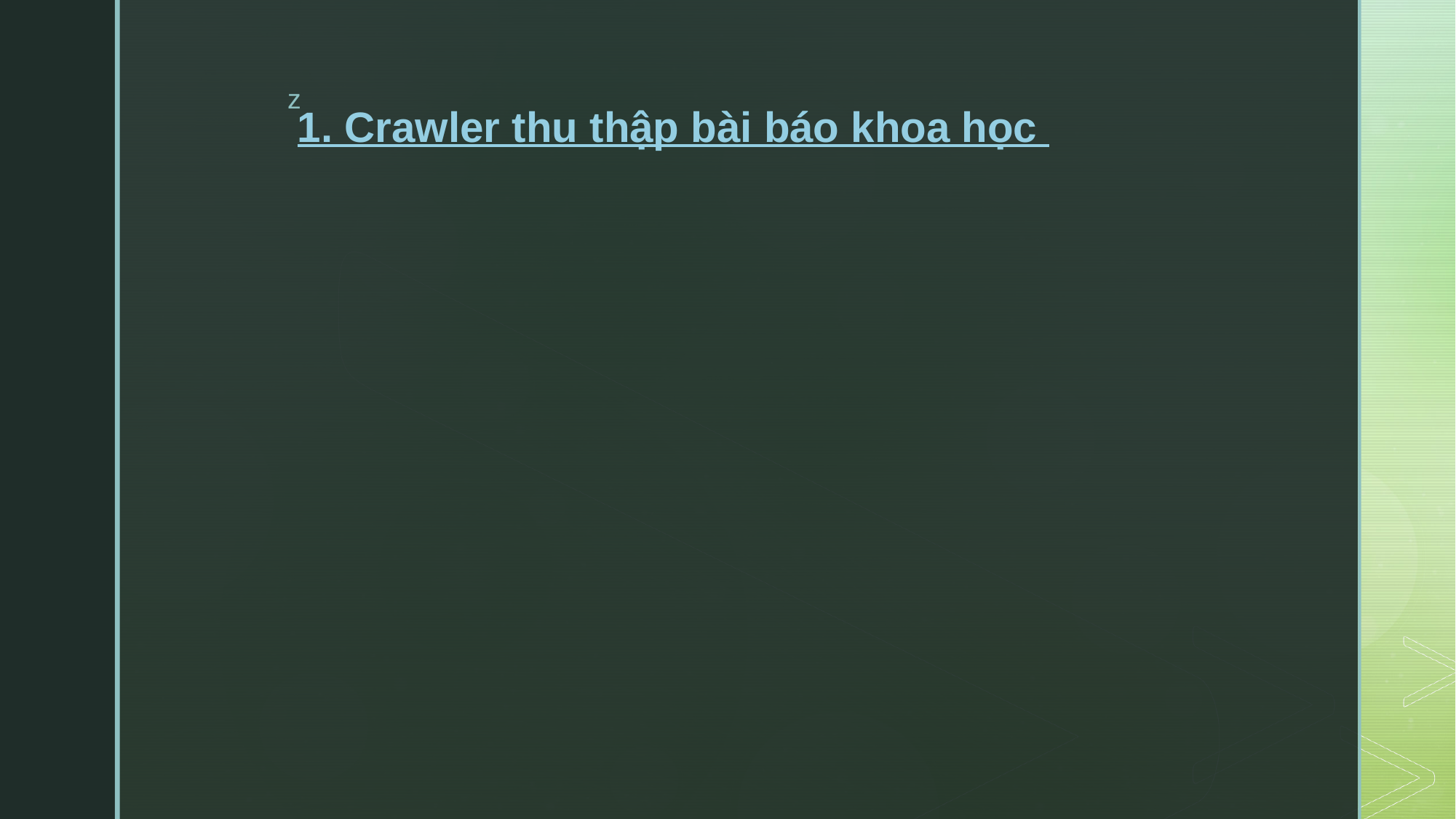

1. Crawler thu thập bài báo khoa học